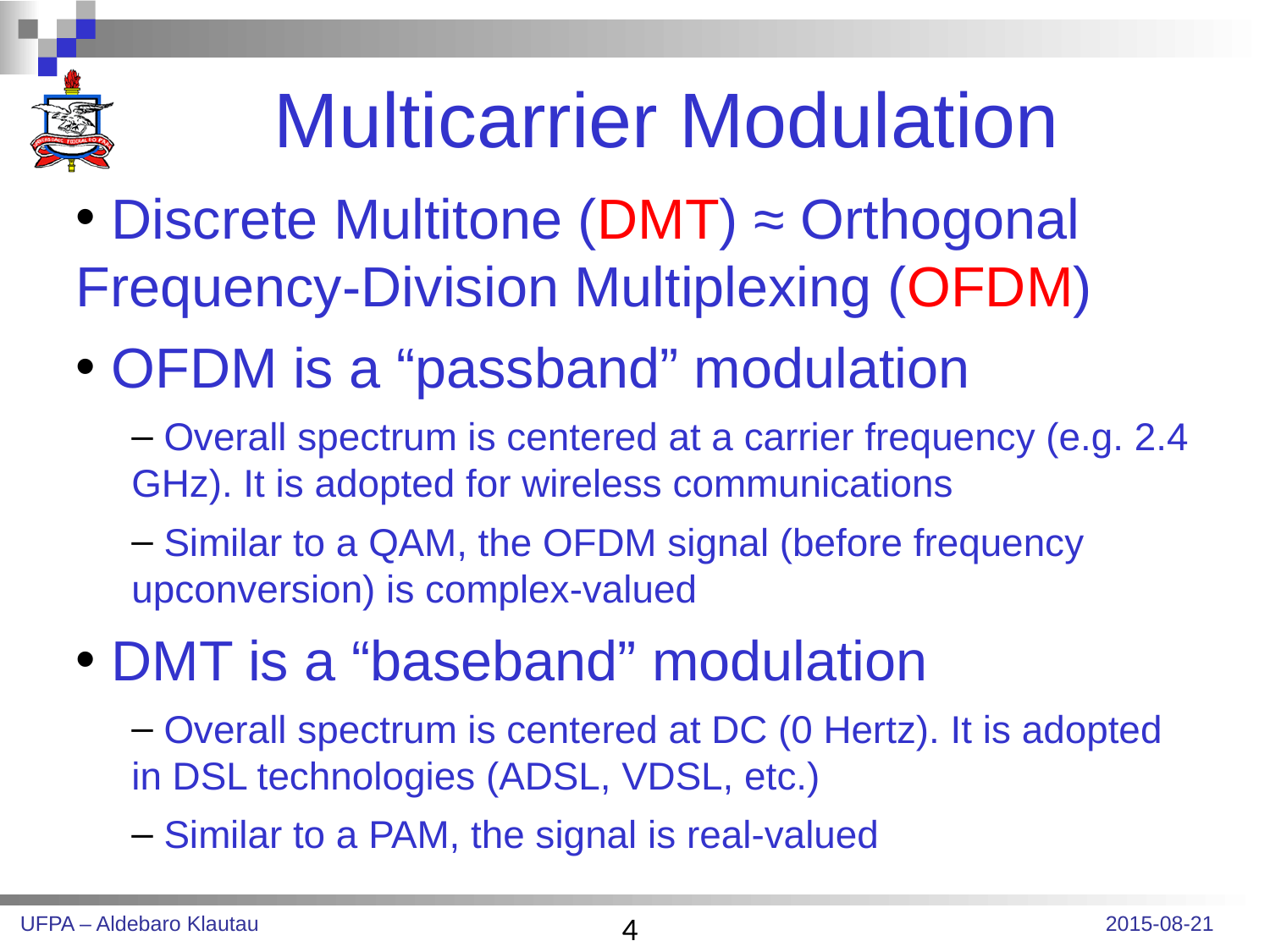

Multicarrier Modulation
 Discrete Multitone (DMT) ≈ Orthogonal Frequency-Division Multiplexing (OFDM)‏
 OFDM is a “passband” modulation
 Overall spectrum is centered at a carrier frequency (e.g. 2.4 GHz). It is adopted for wireless communications
 Similar to a QAM, the OFDM signal (before frequency upconversion) is complex-valued
 DMT is a “baseband” modulation
 Overall spectrum is centered at DC (0 Hertz). It is adopted in DSL technologies (ADSL, VDSL, etc.)
 Similar to a PAM, the signal is real-valued